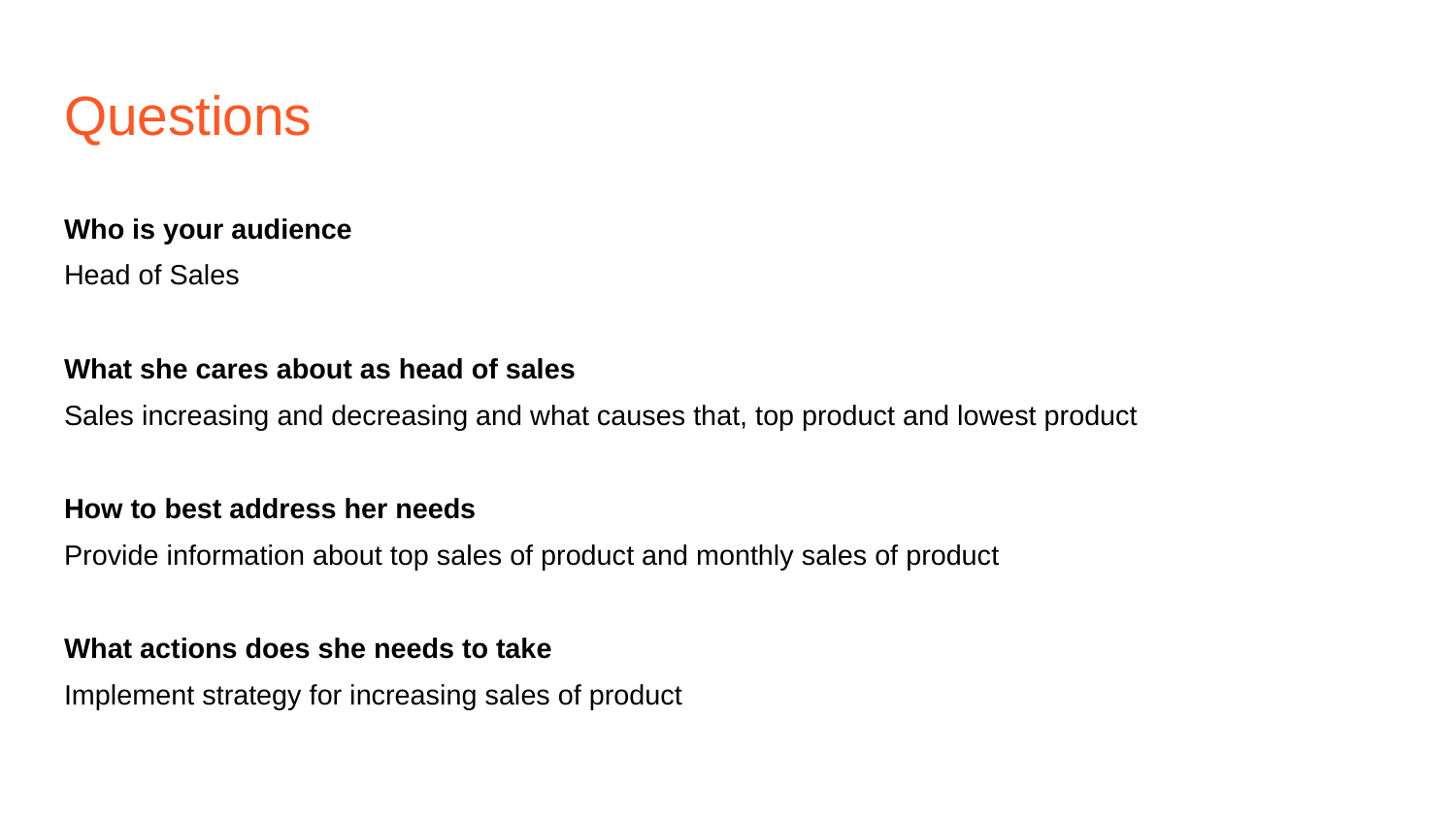

# Questions
Who is your audience
Head of Sales

What she cares about as head of sales
Sales increasing and decreasing and what causes that, top product and lowest product

How to best address her needs
Provide information about top sales of product and monthly sales of product

What actions does she needs to take
Implement strategy for increasing sales of product